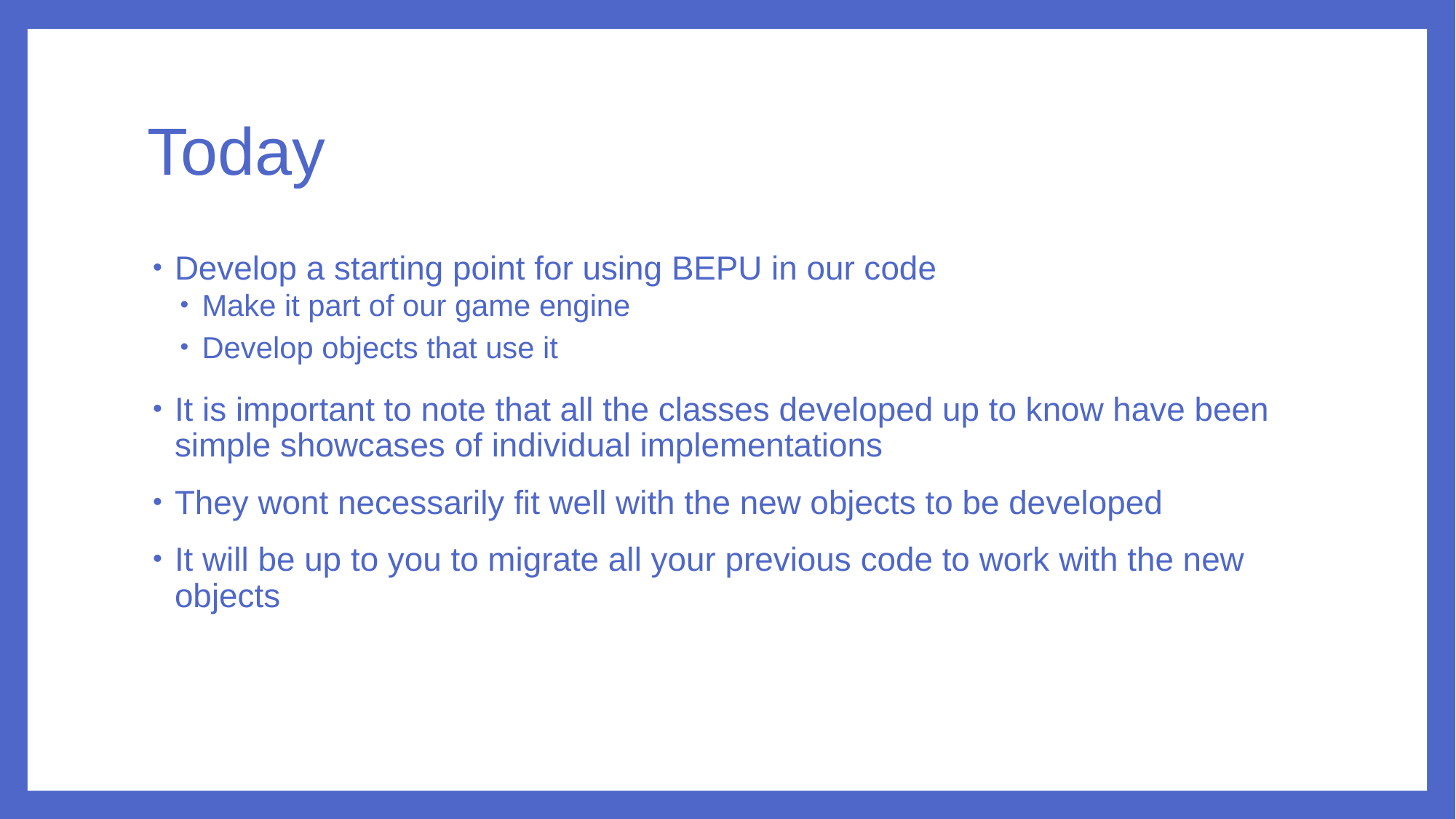

# Today
Develop a starting point for using BEPU in our code
Make it part of our game engine
Develop objects that use it
It is important to note that all the classes developed up to know have been simple showcases of individual implementations
They wont necessarily fit well with the new objects to be developed
It will be up to you to migrate all your previous code to work with the new objects